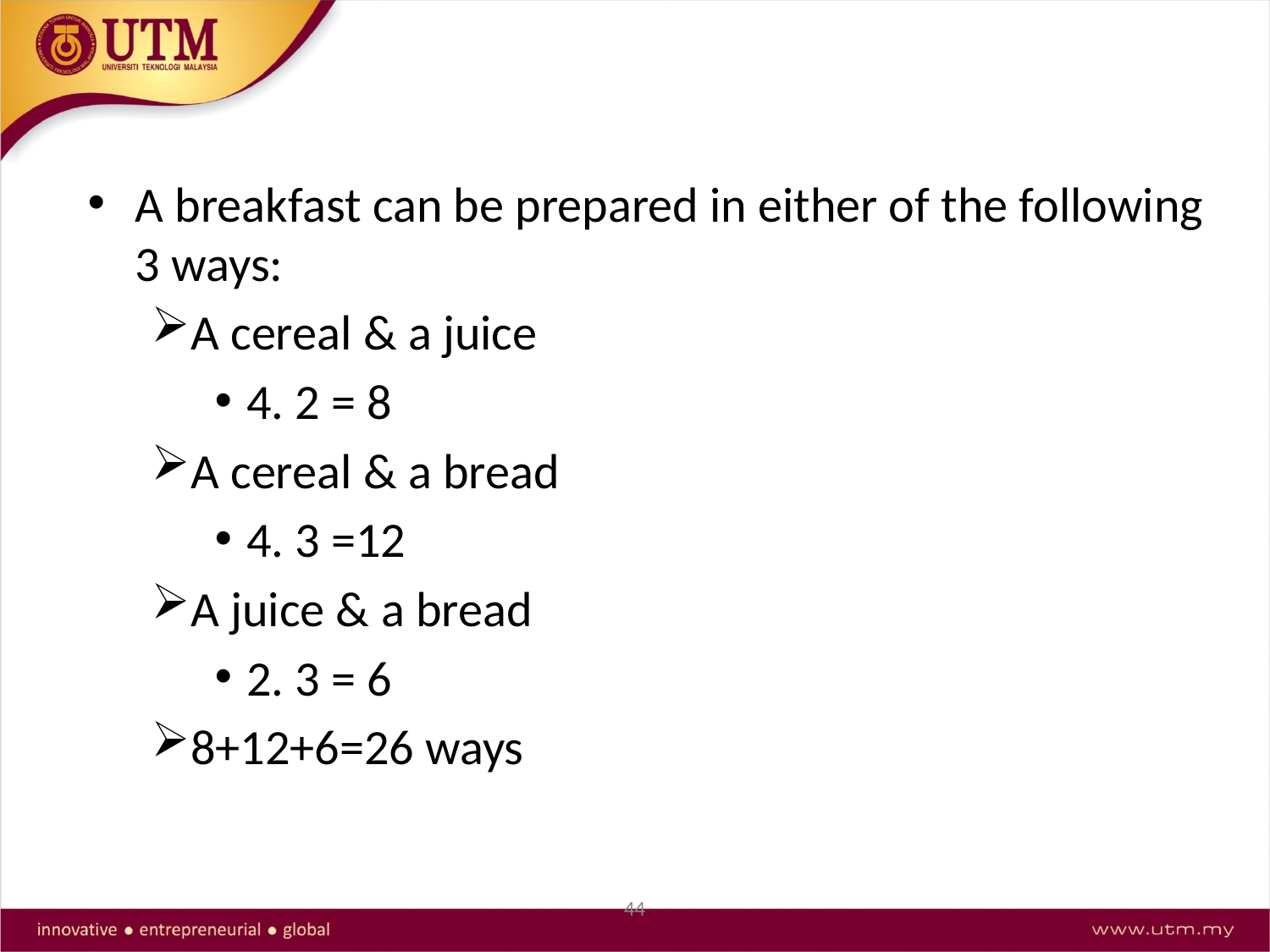

A breakfast can be prepared in either of the following 3 ways:
A cereal & a juice
4. 2 = 8
A cereal & a bread
4. 3 =12
A juice & a bread
2. 3 = 6
8+12+6=26 ways

44